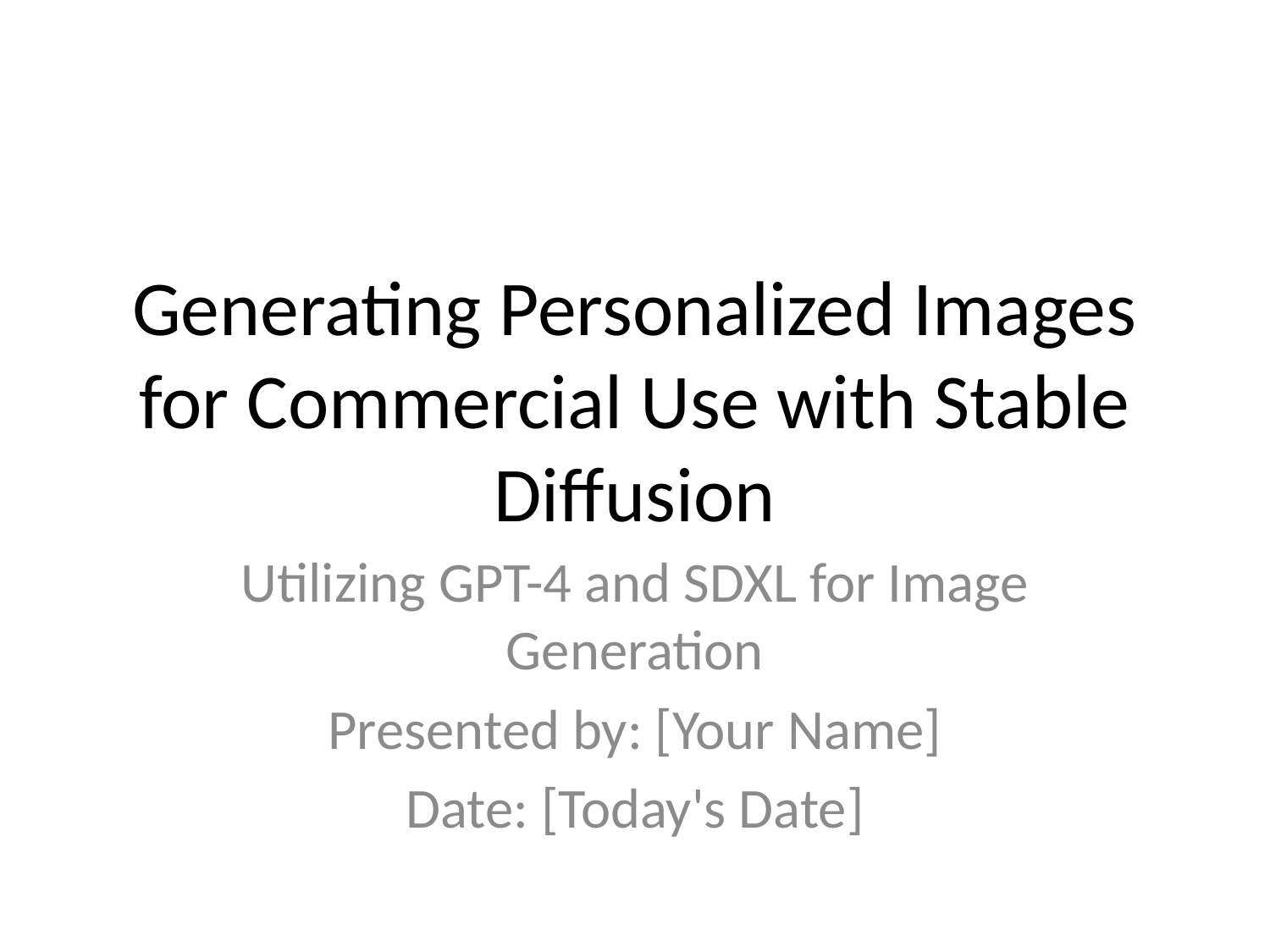

# Generating Personalized Images for Commercial Use with Stable Diffusion
Utilizing GPT-4 and SDXL for Image Generation
Presented by: [Your Name]
Date: [Today's Date]